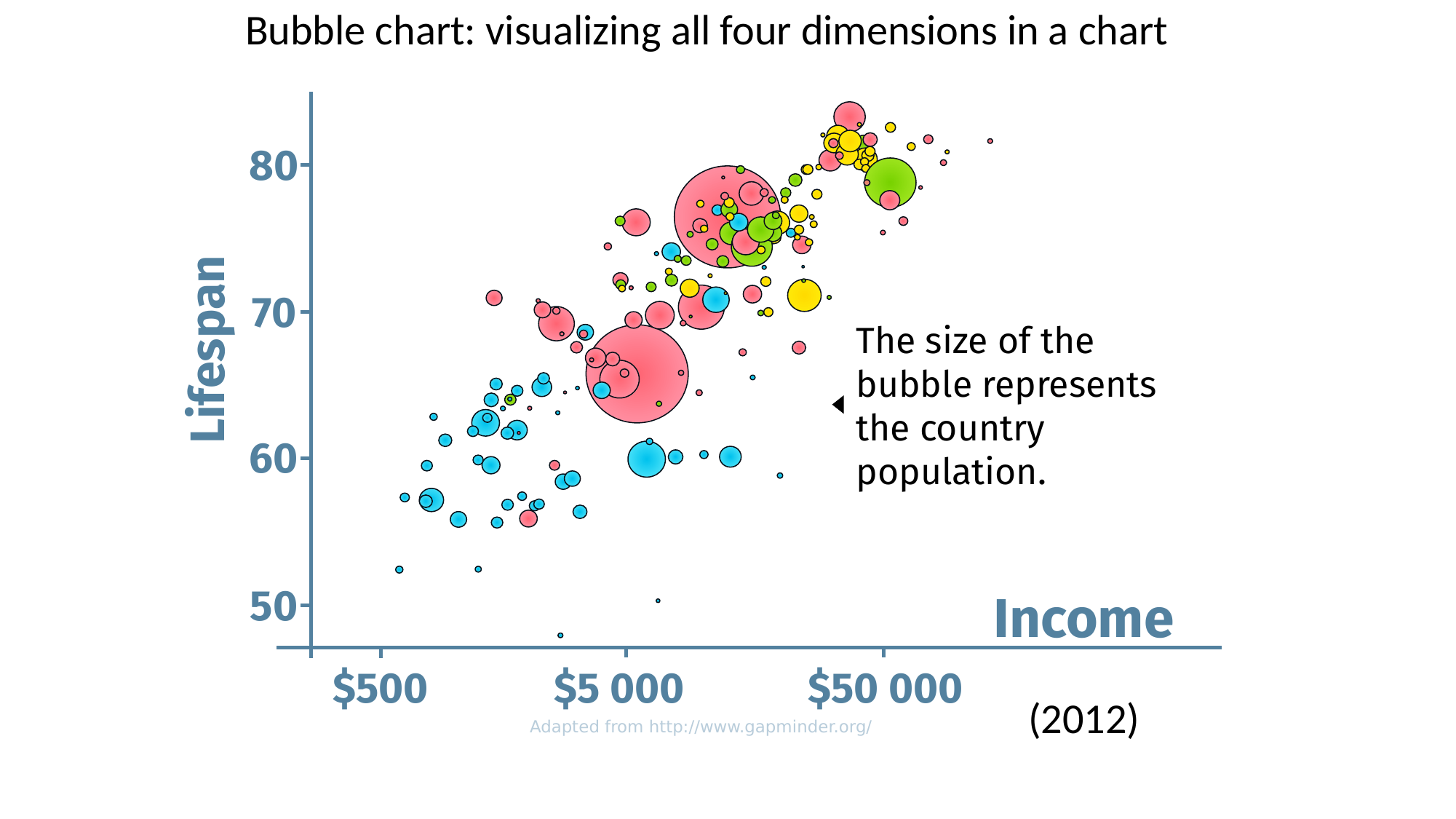

# Bubble chart: visualizing all four dimensions in a chart

80

The size of the bubble represents the country population.

70

Lifespan

60

50

Income

$500
$5 000
$50 000
(2012)
Adapted from http://www.gapminder.org/